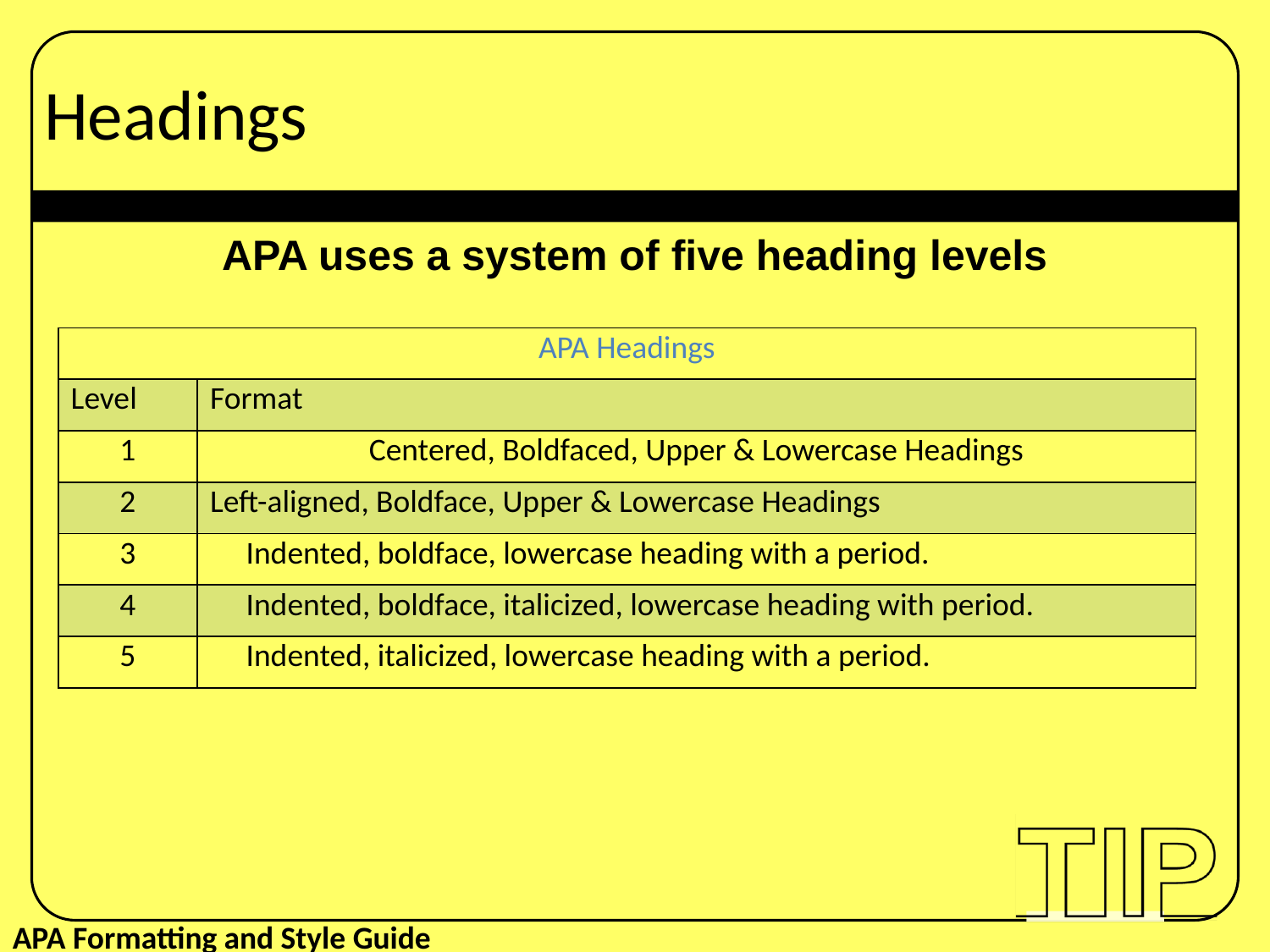

Headings

APA uses a system of five heading levels

| APA Headings |  |
| --- | --- |
| Level | Format |
| 1 | Centered, Boldfaced, Upper & Lowercase Headings |
| 2 | Left-aligned, Boldface, Upper & Lowercase Headings |
| 3 | Indented, boldface, lowercase heading with a period. |
| 4 | Indented, boldface, italicized, lowercase heading with period. |
| 5 | Indented, italicized, lowercase heading with a period. |

APA Formatting and Style Guide